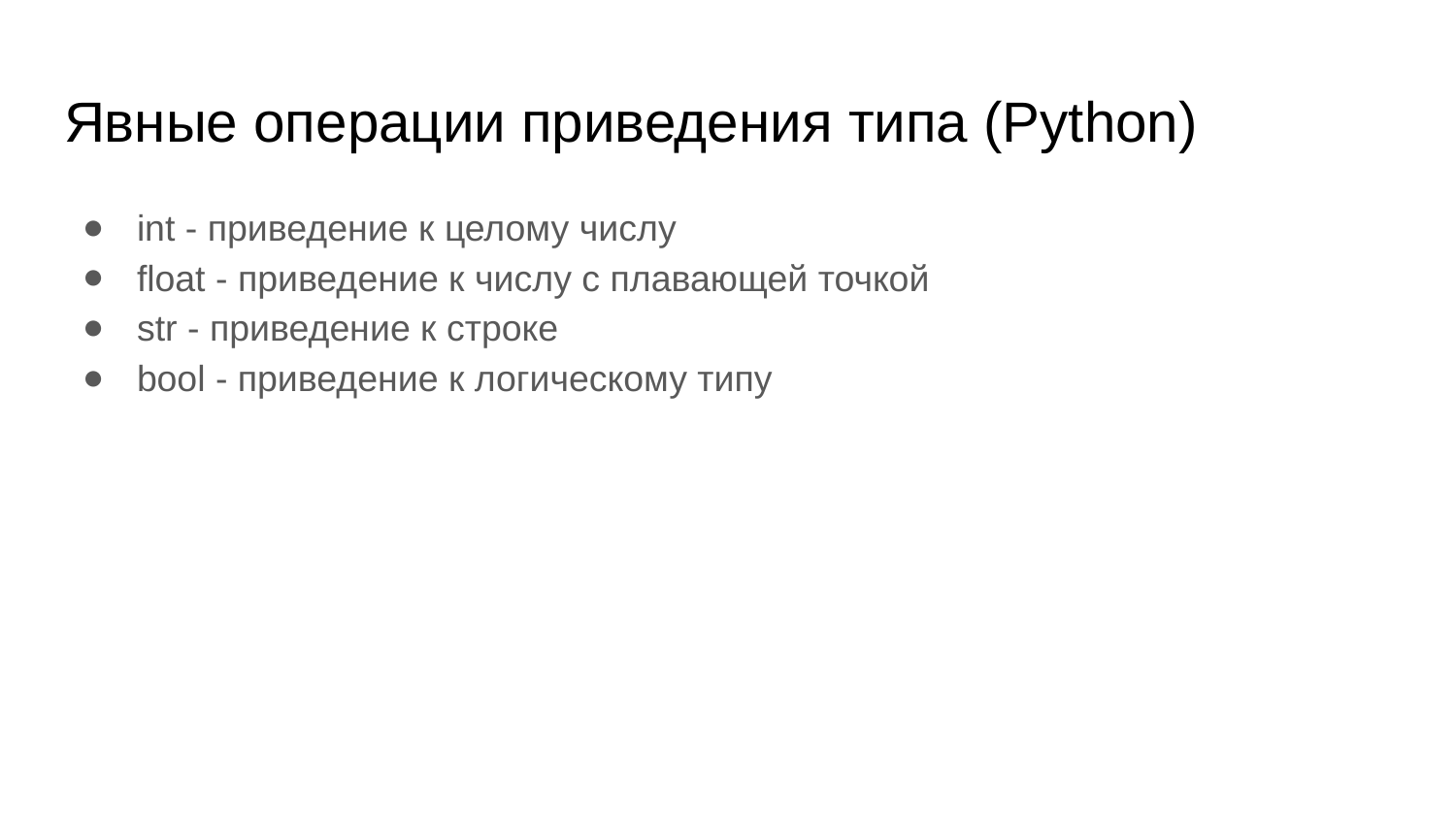

# Явные операции приведения типа (Python)
int - приведение к целому числу
float - приведение к числу с плавающей точкой
str - приведение к строке
bool - приведение к логическому типу